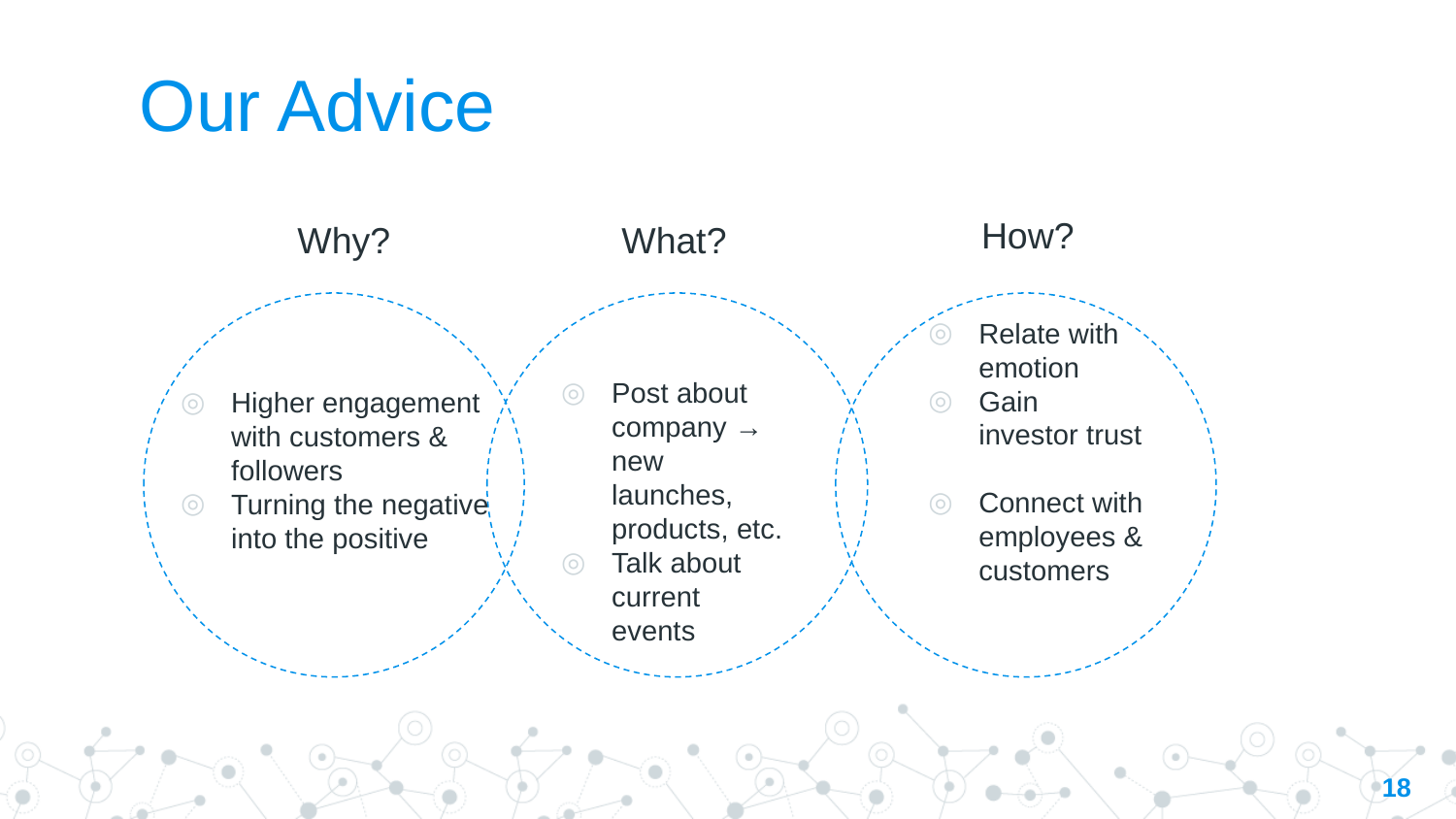

# Our Advice

How?

Why?

What?

Relate with emotion
Gain investor trust
Connect with employees & customers

Post about company → new launches, products, etc.
Talk about current events
Higher engagement with customers & followers
Turning the negative into the positive

18